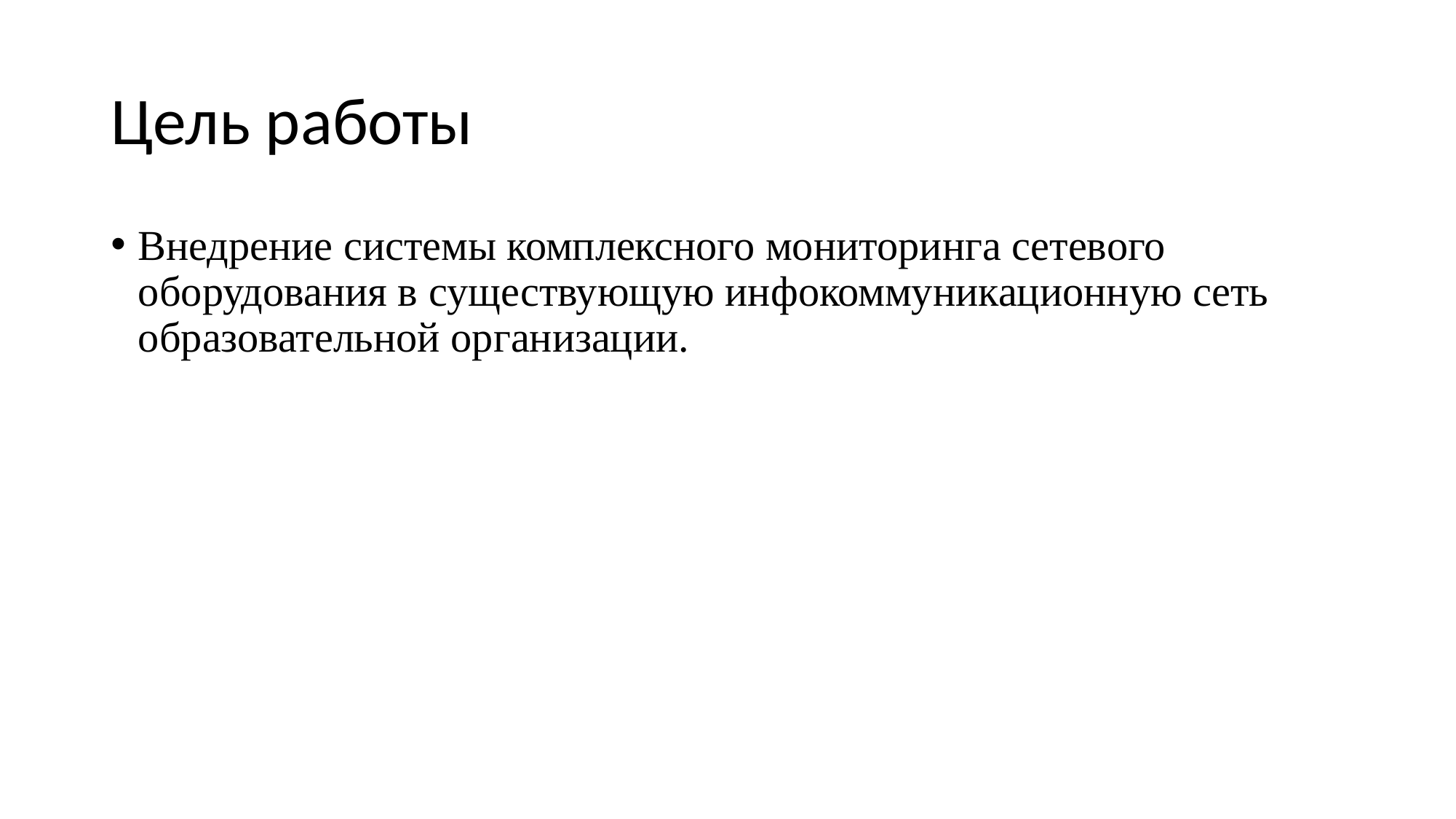

# Цель работы
Внедрение системы комплексного мониторинга сетевого оборудования в существующую инфокоммуникационную сеть образовательной организации.